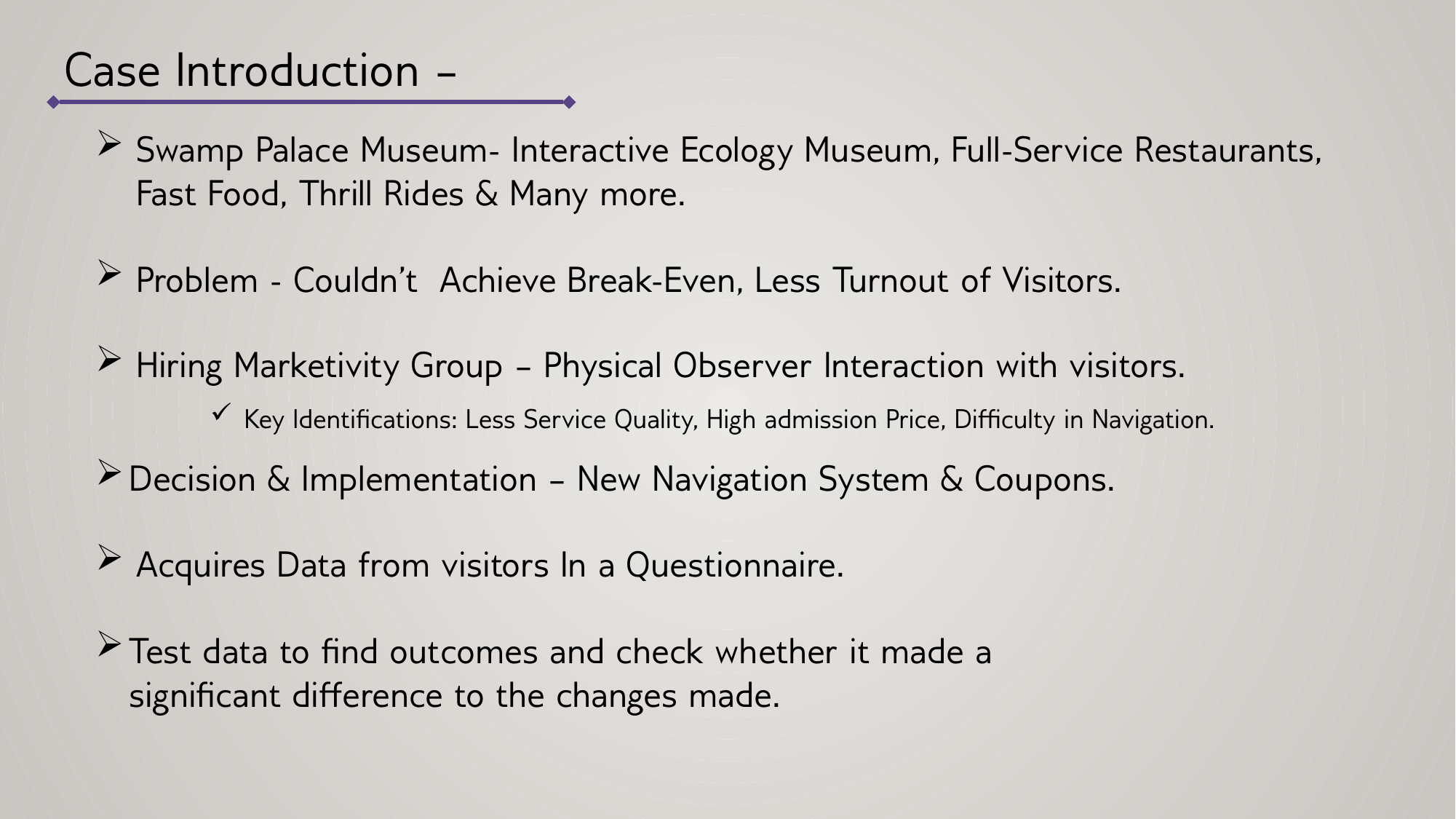

Case Introduction –
Swamp Palace Museum- Interactive Ecology Museum, Full-Service Restaurants, Fast Food, Thrill Rides & Many more.
Problem - Couldn’t  Achieve Break-Even, Less Turnout of Visitors.
Hiring Marketivity Group – Physical Observer Interaction with visitors.
Key Identifications: Less Service Quality, High admission Price, Difficulty in Navigation.
Decision & Implementation – New Navigation System & Coupons.
Acquires Data from visitors In a Questionnaire.
Test data to find outcomes and check whether it made a significant difference to the changes made.